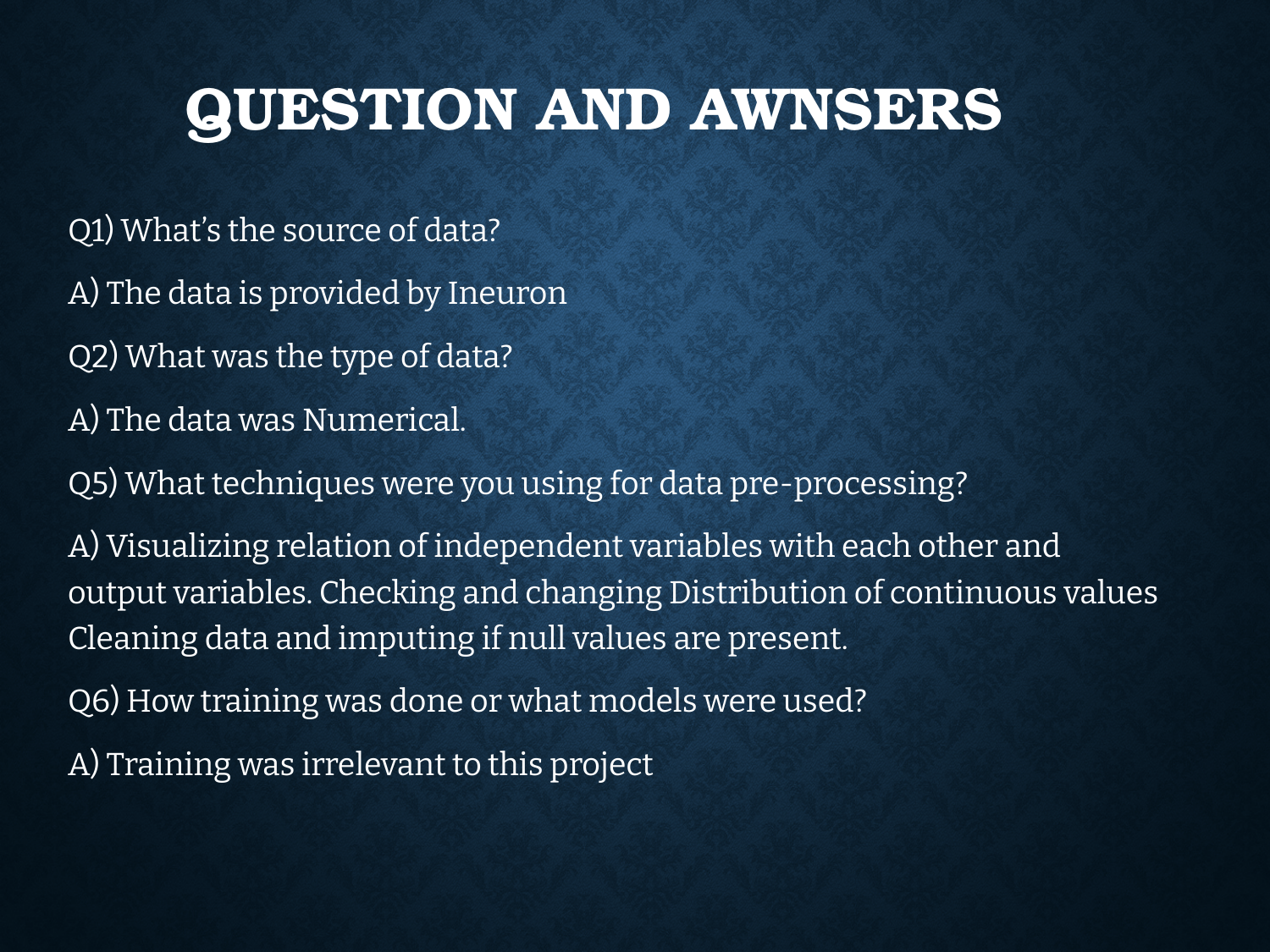

# Question and AWNSERS
Q1) What’s the source of data?
A) The data is provided by Ineuron
Q2) What was the type of data?
A) The data was Numerical.
Q5) What techniques were you using for data pre-processing?
A) Visualizing relation of independent variables with each other and output variables. Checking and changing Distribution of continuous values Cleaning data and imputing if null values are present.
Q6) How training was done or what models were used?
A) Training was irrelevant to this project